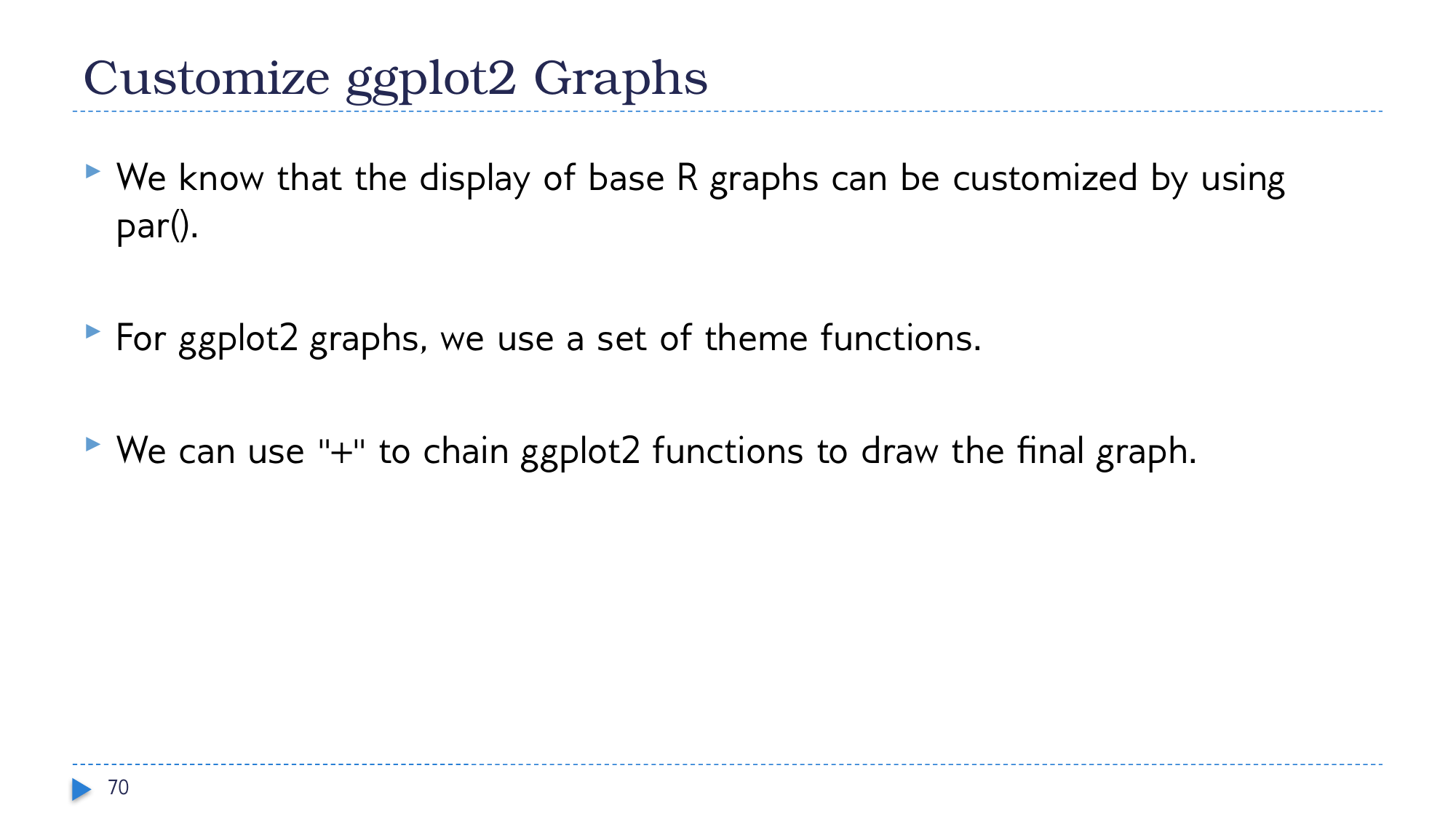

# Customize ggplot2 Graphs
We know that the display of base R graphs can be customized by using par().

For ggplot2 graphs, we use a set of theme functions.

We can use "+" to chain ggplot2 functions to draw the final graph.

70